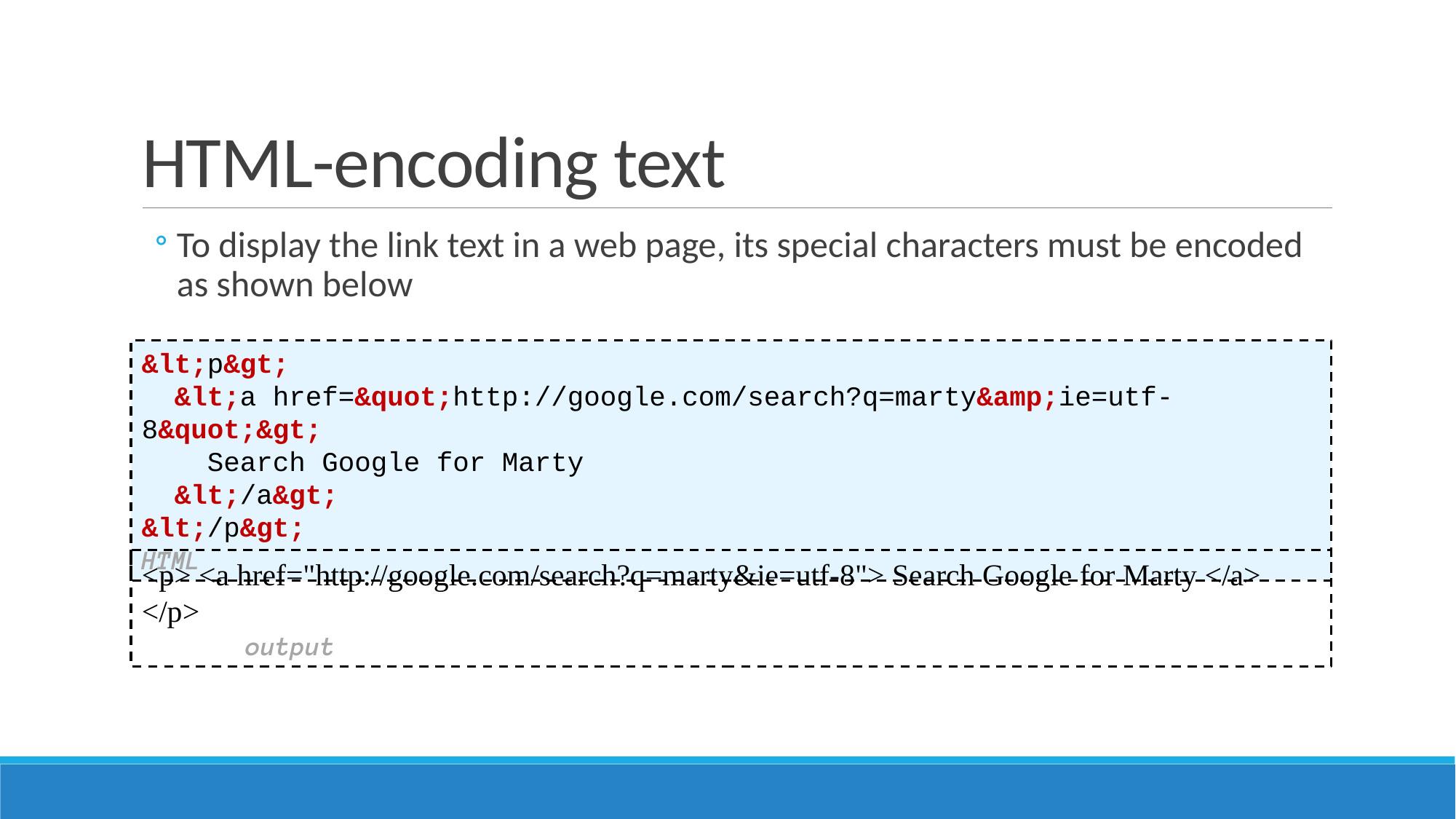

# HTML-encoding text
To display the link text in a web page, its special characters must be encoded as shown below

&lt;p&gt;
  &lt;a href=&quot;http://google.com/search?q=marty&amp;ie=utf-8&quot;&gt;
    Search Google for Marty
  &lt;/a&gt;
&lt;/p&gt;     	                                                   HTML
<p> <a href="http://google.com/search?q=marty&ie=utf-8"> Search Google for Marty </a> </p>                         					                            output